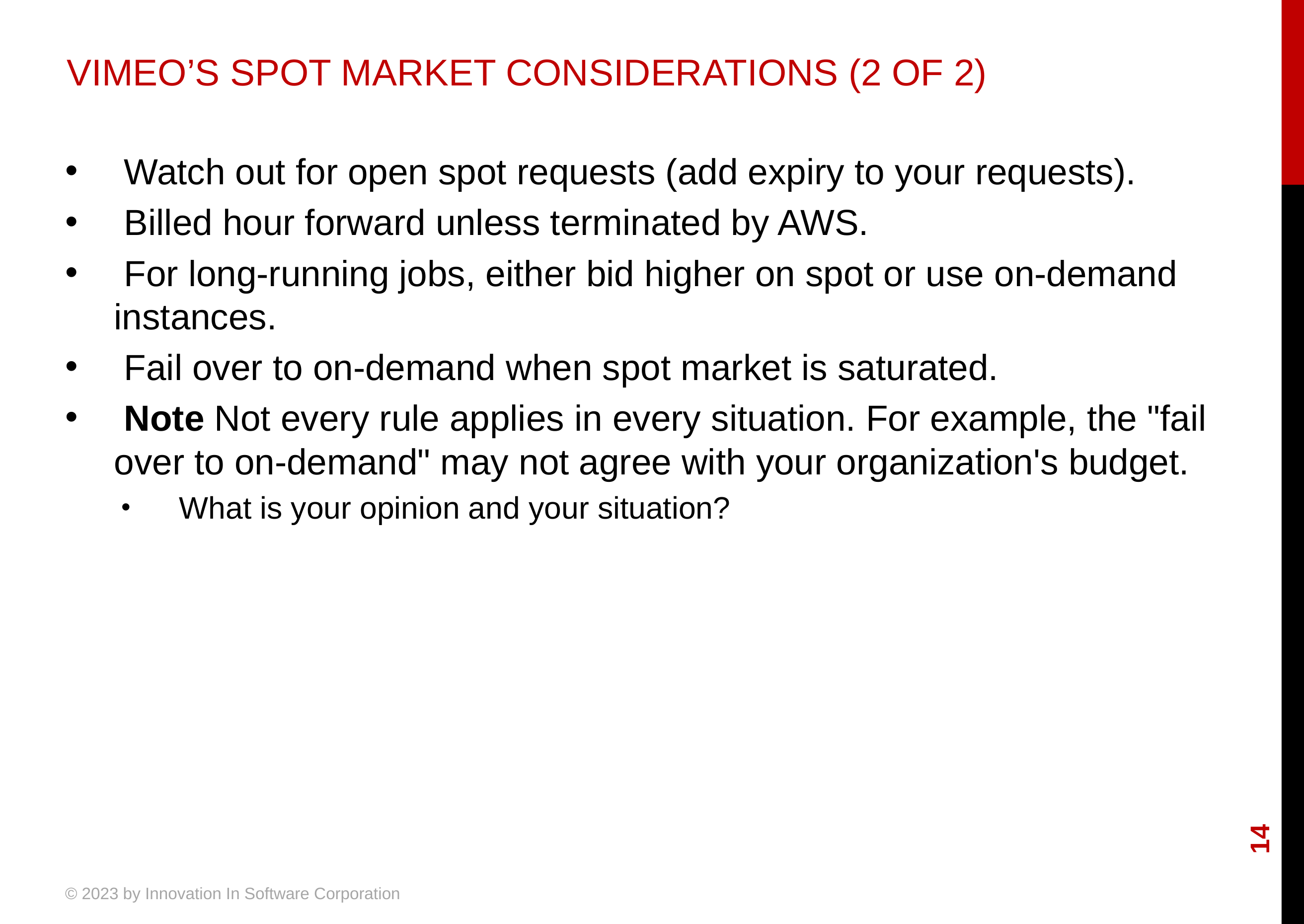

# VIMEO’S SPOT MARKET CONSIDERATIONS (2 OF 2)
 Watch out for open spot requests (add expiry to your requests).
 Billed hour forward unless terminated by AWS.
 For long-running jobs, either bid higher on spot or use on-demand instances.
 Fail over to on-demand when spot market is saturated.
 Note Not every rule applies in every situation. For example, the "fail over to on-demand" may not agree with your organization's budget.
 What is your opinion and your situation?
14
© 2023 by Innovation In Software Corporation